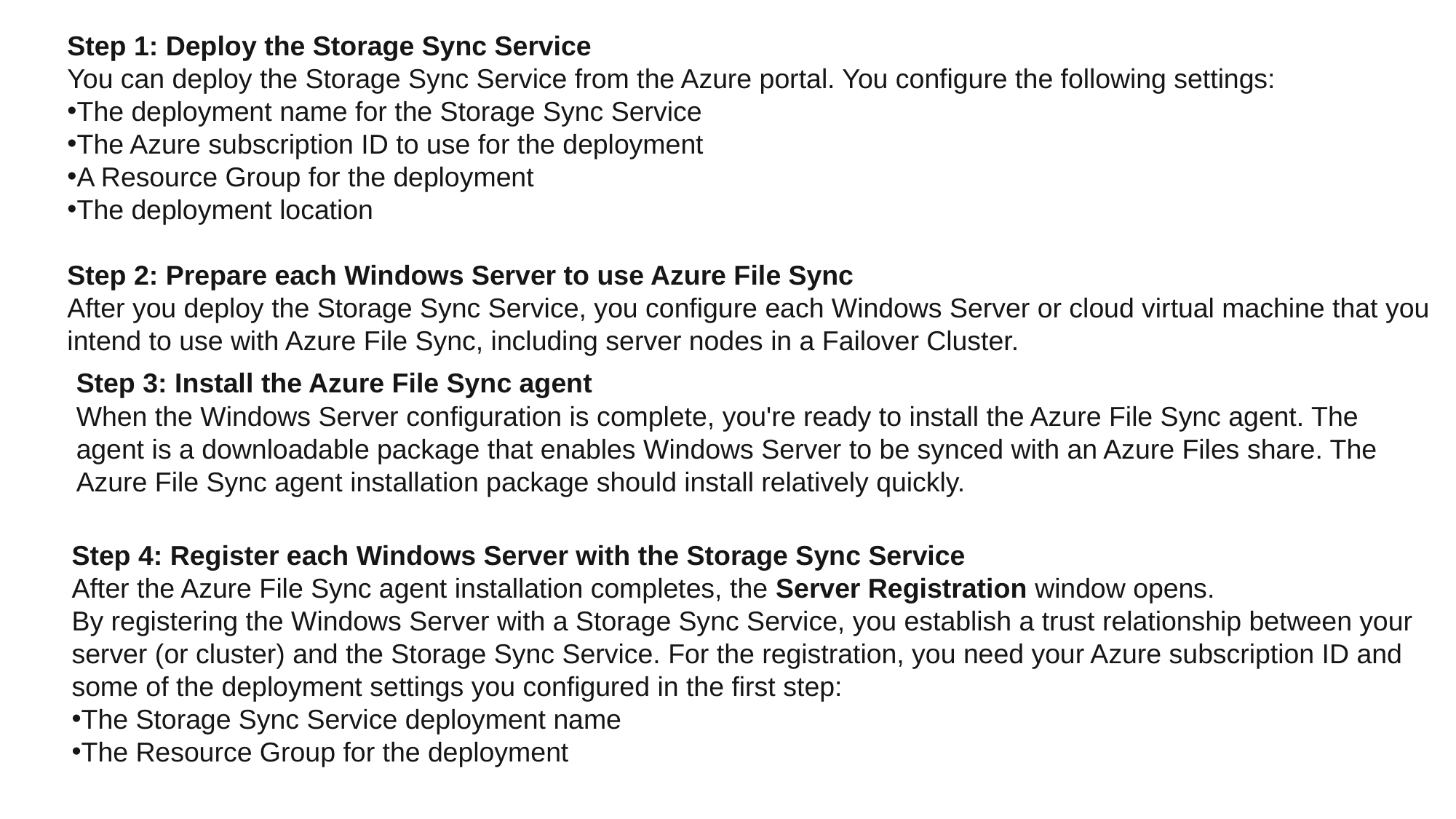

Step 1: Deploy the Storage Sync Service
You can deploy the Storage Sync Service from the Azure portal. You configure the following settings:
The deployment name for the Storage Sync Service
The Azure subscription ID to use for the deployment
A Resource Group for the deployment
The deployment location

Step 2: Prepare each Windows Server to use Azure File Sync
After you deploy the Storage Sync Service, you configure each Windows Server or cloud virtual machine that you intend to use with Azure File Sync, including server nodes in a Failover Cluster.
Step 3: Install the Azure File Sync agent
When the Windows Server configuration is complete, you're ready to install the Azure File Sync agent. The agent is a downloadable package that enables Windows Server to be synced with an Azure Files share. The Azure File Sync agent installation package should install relatively quickly.
Step 4: Register each Windows Server with the Storage Sync Service
After the Azure File Sync agent installation completes, the Server Registration window opens.
By registering the Windows Server with a Storage Sync Service, you establish a trust relationship between your server (or cluster) and the Storage Sync Service. For the registration, you need your Azure subscription ID and some of the deployment settings you configured in the first step:
The Storage Sync Service deployment name
The Resource Group for the deployment